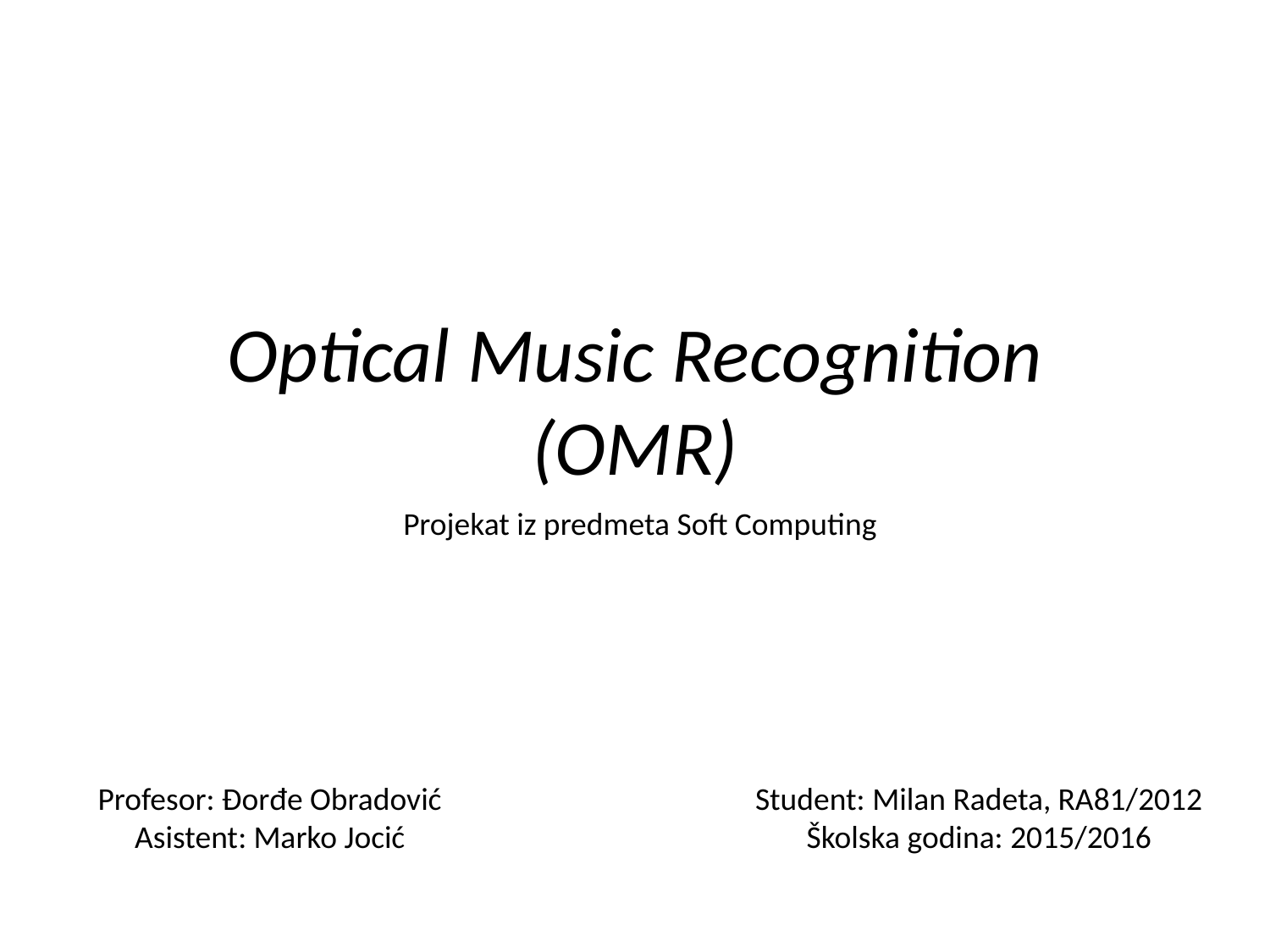

# Optical Music Recognition (OMR)
Projekat iz predmeta Soft Computing
Profesor: Đorđe Obradović
Asistent: Marko Jocić
Student: Milan Radeta, RA81/2012
Školska godina: 2015/2016